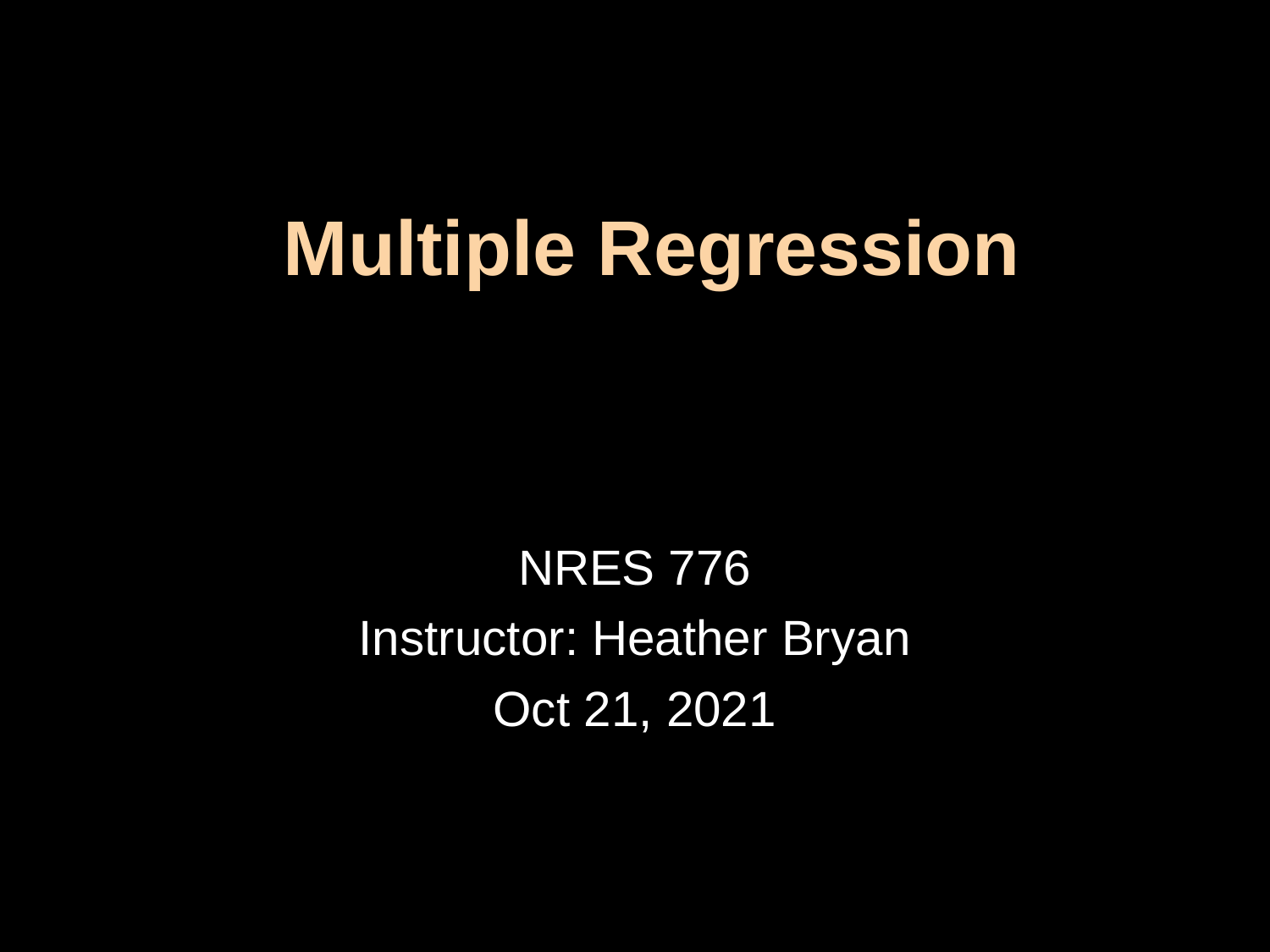

# Multiple Regression
NRES 776
Instructor: Heather Bryan
Oct 21, 2021